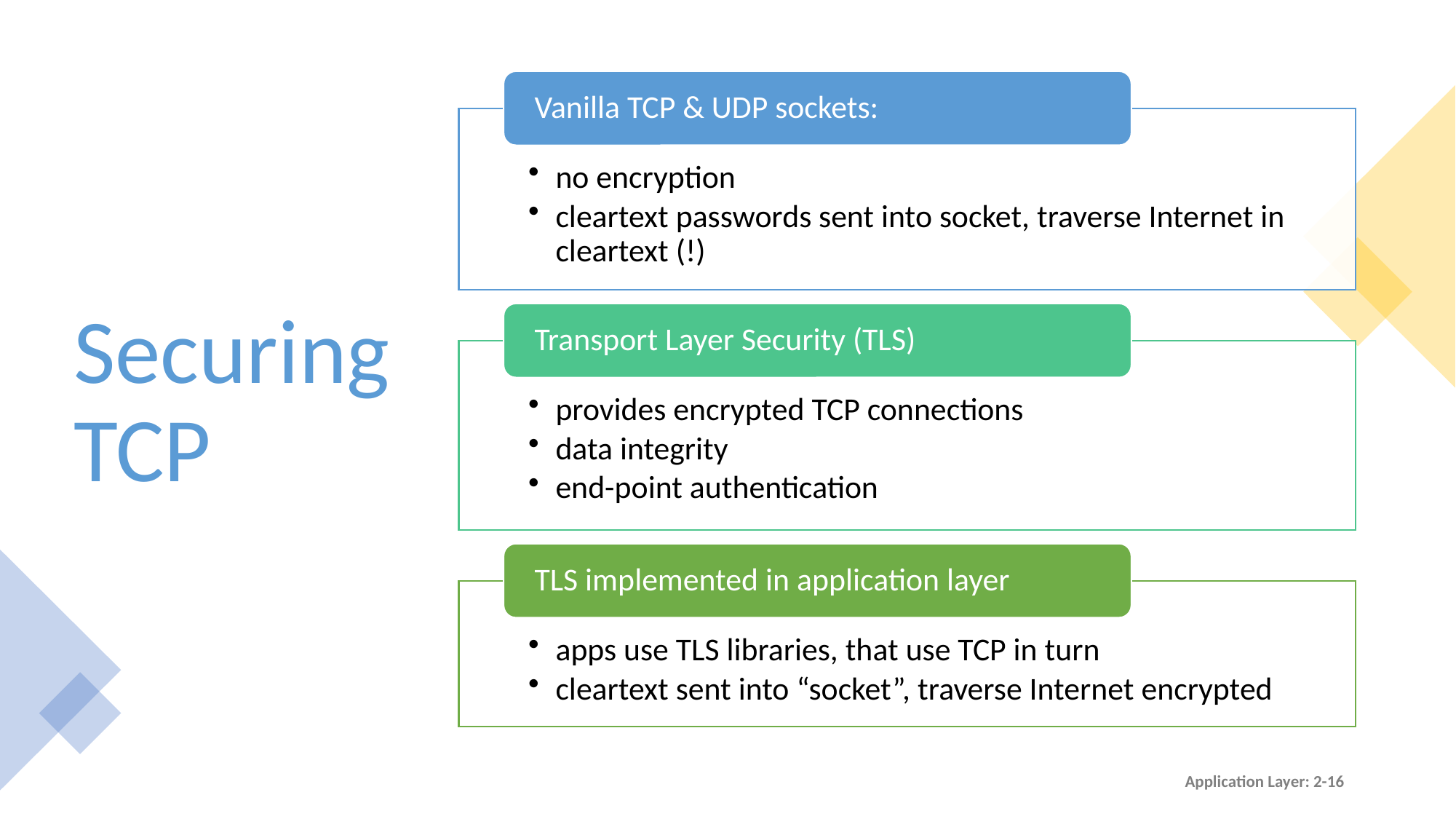

no encryption
cleartext passwords sent into socket, traverse Internet in cleartext (!)
Vanilla TCP & UDP sockets:
provides encrypted TCP connections
data integrity
end-point authentication
Transport Layer Security (TLS)
apps use TLS libraries, that use TCP in turn
cleartext sent into “socket”, traverse Internet encrypted
TLS implemented in application layer
# Securing TCP
Application Layer: 2-16